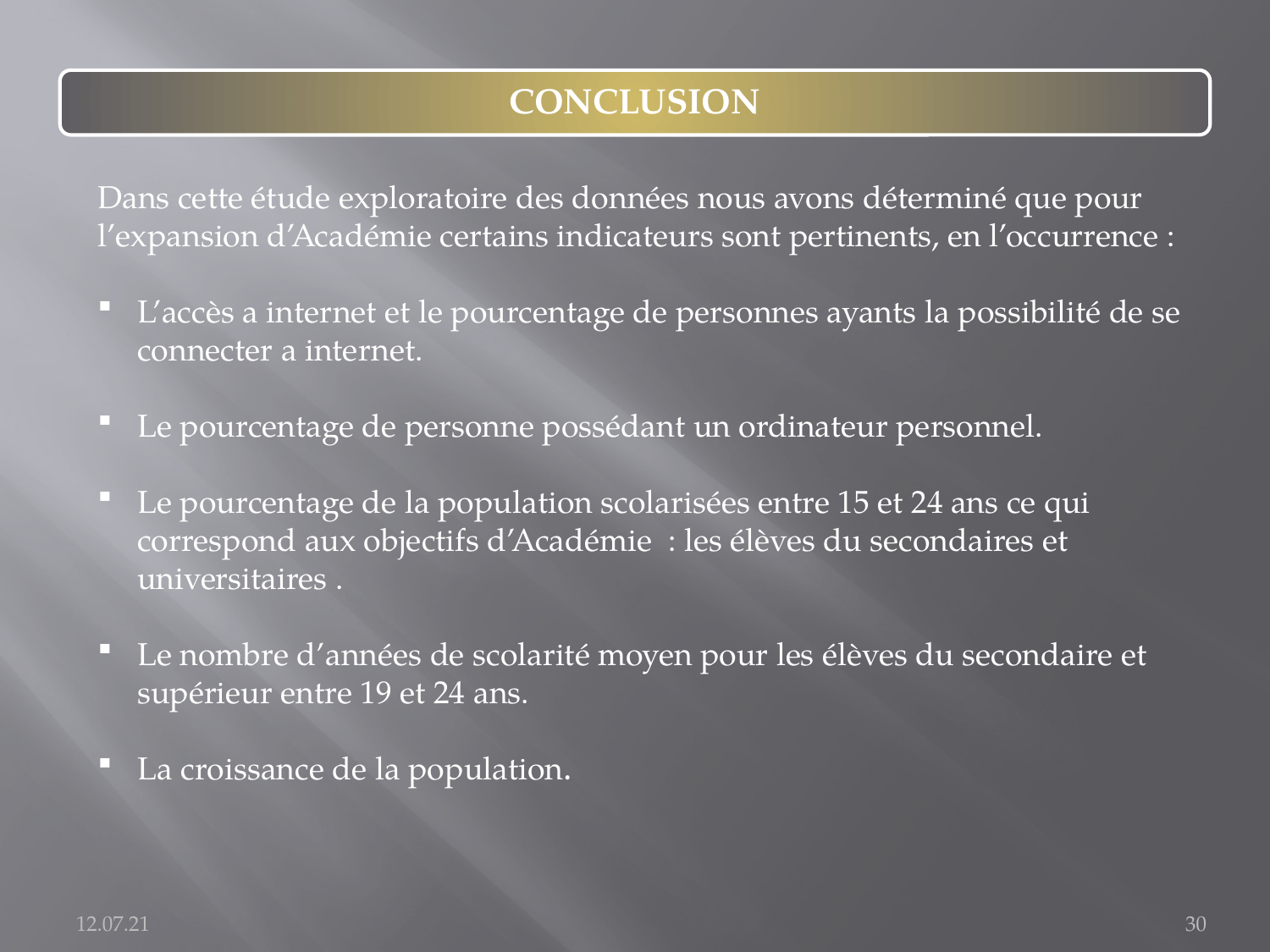

CONCLUSION

Dans cette étude exploratoire des données nous avons déterminé que pour l’expansion d’Académie certains indicateurs sont pertinents, en l’occurrence :

L’accès a internet et le pourcentage de personnes ayants la possibilité de se connecter a internet.

Le pourcentage de personne possédant un ordinateur personnel.

Le pourcentage de la population scolarisées entre 15 et 24 ans ce qui correspond aux objectifs d’Académie  : les élèves du secondaires et universitaires .

Le nombre d’années de scolarité moyen pour les élèves du secondaire et supérieur entre 19 et 24 ans.

La croissance de la population.

12.07.21
30